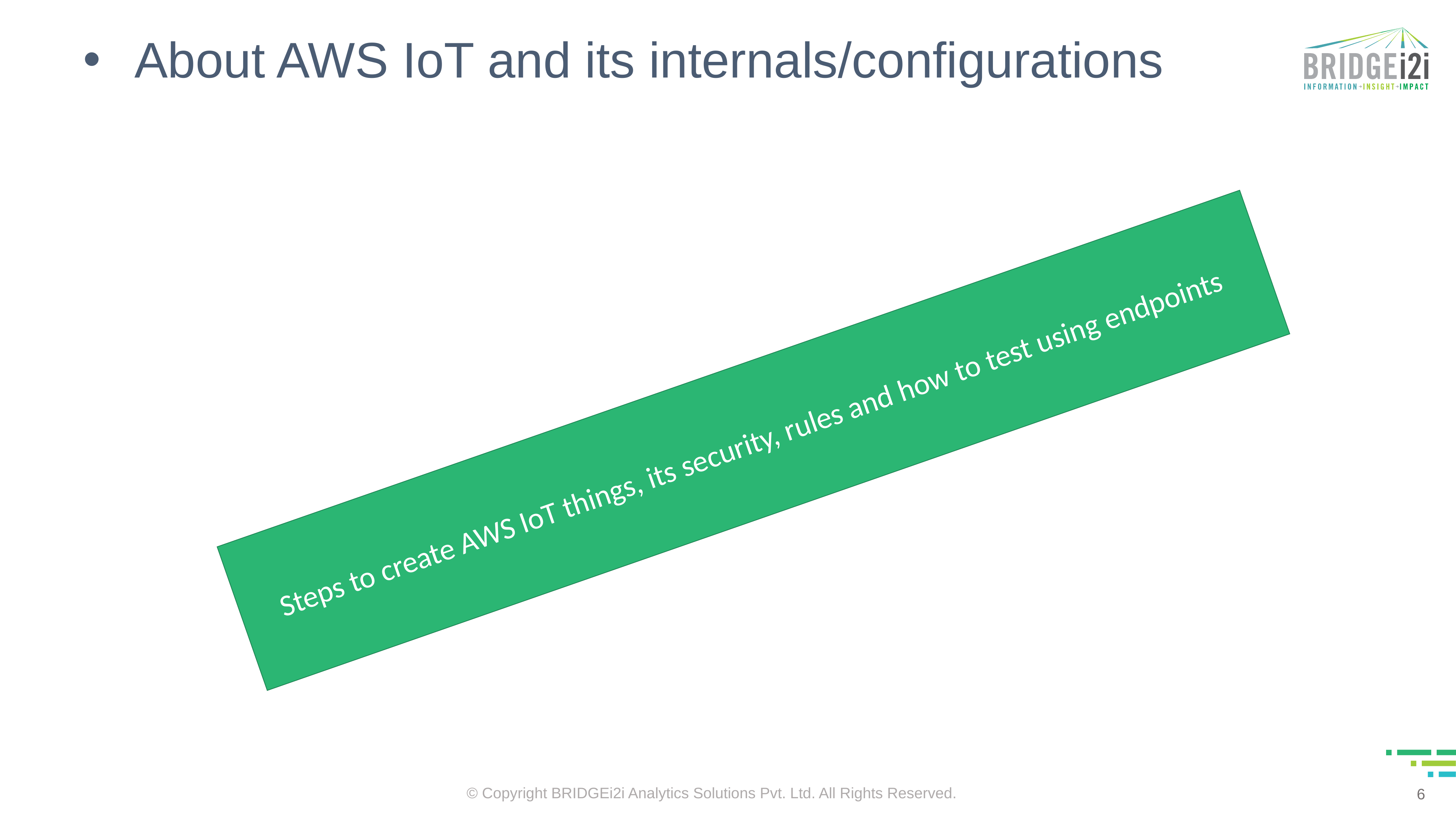

# About AWS IoT and its internals/configurations
Steps to create AWS IoT things, its security, rules and how to test using endpoints